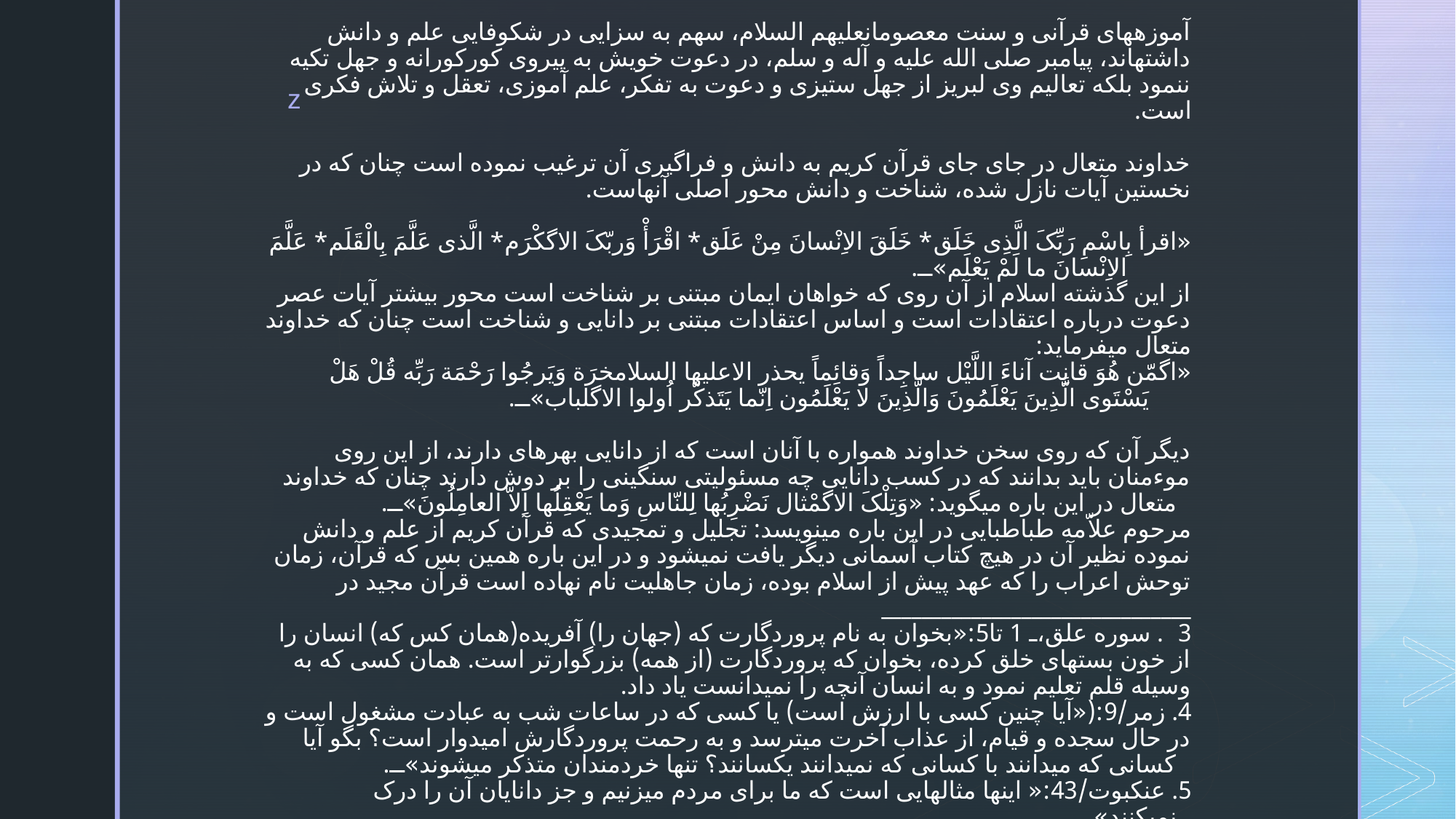

# آموزه‏های قرآنی و سنت معصومان‏علیهم السلام، سهم به سزایی در شکوفایی علم و دانش داشته‏اند، پیامبر صلی الله علیه و آله و سلم، در دعوت خویش به پیروی کورکورانه و جهل تکیه ننمود بلکه تعالیم وی لبریز از جهل ستیزی و دعوت به تفکر، علم آموزی، تعقل و تلاش فکری است. خداوند متعال در جای جای قرآن کریم به دانش و فراگیری آن ترغیب نموده است چنان که در نخستین آیات نازل شده، شناخت و دانش محور اصلی آنهاست. «اقرأ بِاسْمِ رَبِّکَ الَّذِی خَلَق* خَلَقَ الاِنْسانَ مِنْ عَلَق* اقْرَأْ وَربّکَ الاگکْرَم* الَّذی عَلَّمَ بِالْقَلَم* عَلَّمَ الاِنْسانَ ما لَمْ یَعْلَم». از این گذشته اسلام از آن روی که خواهان ایمان مبتنی بر شناخت است محور بیش‏تر آیات عصر دعوت درباره اعتقادات است و اساس اعتقادات مبتنی بر دانایی و شناخت است چنان که خداوند متعال می‏فرماید: «اگمّن هُوَ قانِت آناءَ اللَّیْل ساجِداً وَقائِماً یحذر الاعلیها السلام‏خرَة وَیَرجُوا رَحْمَة رَبِّه قُلْ هَلْ یَسْتَوی الَّذِینَ یَعْلَمُونَ وَالَّذِینَ لا یَعْلَمُون اِنّما یَتَذکّر اُولوا الاگلباب». دیگر آن که روی سخن خداوند همواره با آنان است که از دانایی بهره‏ای دارند، از این روی موءمنان باید بدانند که در کسب دانایی چه مسئولیتی سنگینی را بر دوش دارند چنان که خداوند متعال در این باره می‏گوید: «وَتِلْکَ الاگمْثال نَضْرِبُها لِلنّاسِ وَما یَعْقِلُها اِلاّ العامِلُونَ». مرحوم علاّمه طباطبایی در این باره می‏نویسد: تجلیل و تمجیدی که قرآن کریم از علم و دانش نموده نظیر آن در هیچ کتاب آسمانی دیگر یافت نمی‏شود و در این باره همین بس که قرآن، زمان توحش اعراب را که عهد پیش از اسلام بوده، زمان جاهلیت نام نهاده است قرآن مجید در _______________________________ 3. سوره علق، 1 تا5:«بخوان به نام پروردگارت که (جهان را) آفریده(همان کس که) انسان را از خون بسته‏ای خلق کرده، بخوان که پروردگارت (از همه) بزرگوارتر است. همان کسی که به وسیله قلم تعلیم نمود و به انسان آنچه را نمی‏دانست یاد داد. 4. زمر/9:(«آیا چنین کسی با ارزش است) یا کسی که در ساعات شب به عبادت مشغول است و در حال سجده و قیام، از عذاب آخرت می‏ترسد و به رحمت پروردگارش امیدوار است؟ بگو آیا کسانی که می‏دانند با کسانی که نمی‏دانند یکسانند؟ تنها خردمندان متذکر می‏شوند». 5. عنکبوت/43:« این‏ها مثال‏هایی است که ما برای مردم می‏زنیم و جز دانایان آن را درک نمی‏کنند». _______________________________ صدها آیه به طرق مختلف نام علم و دانش را به میان آورده و در بیشتر آنها در مقام بزرگداشت آن می‏باشد